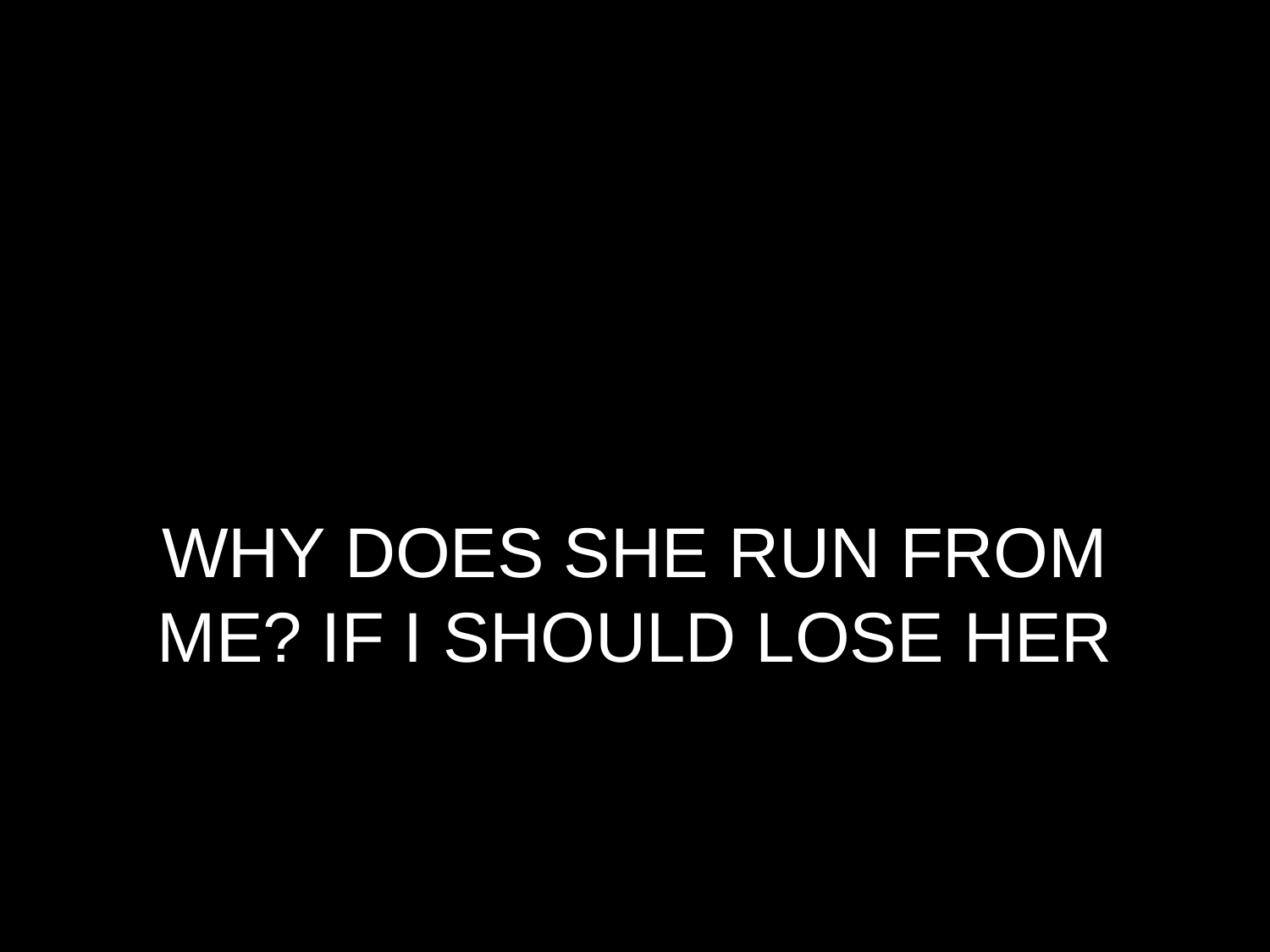

# WHY DOES SHE RUN FROM ME? IF I SHOULD LOSE HER